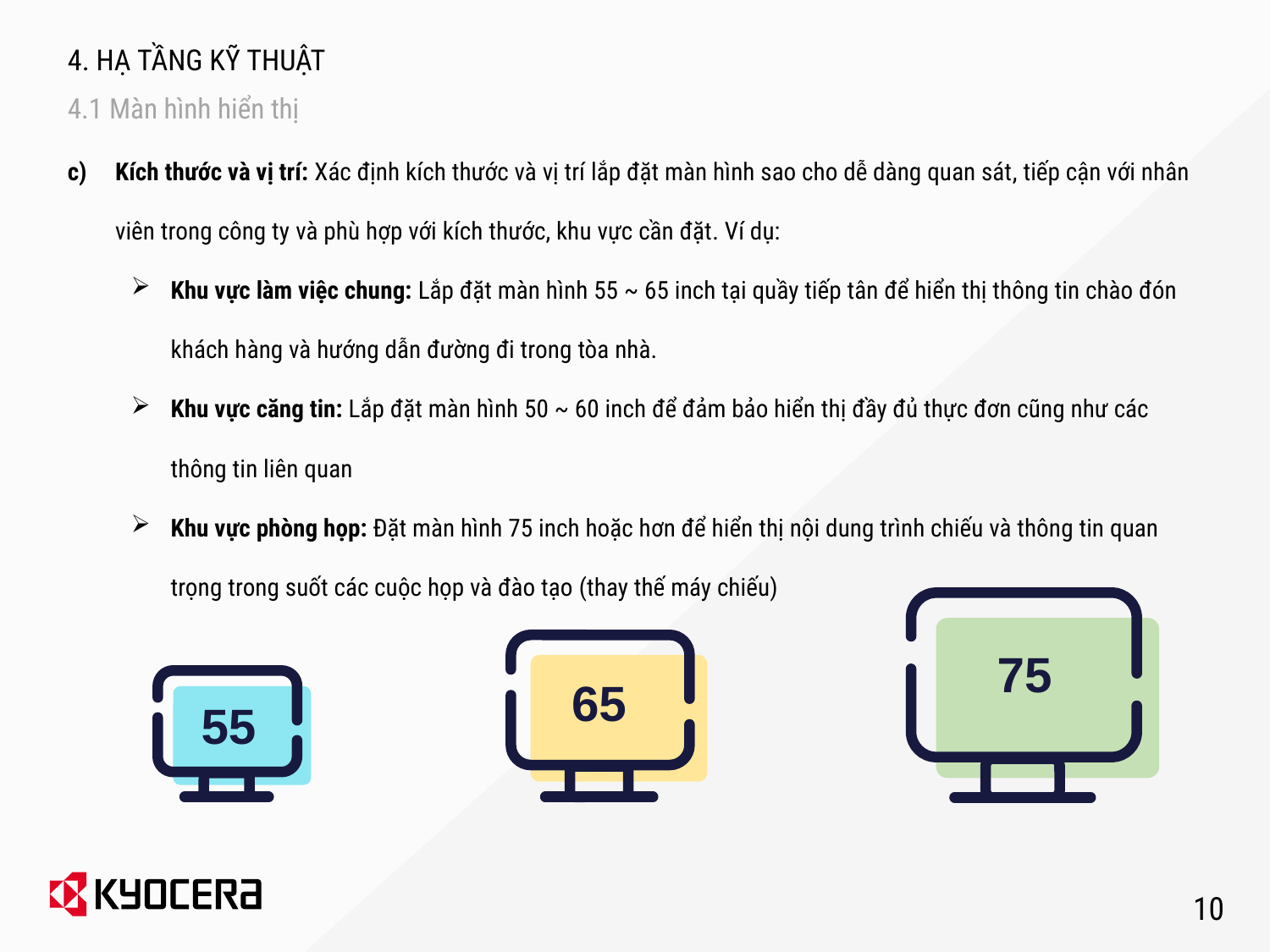

# 4. HẠ TẦNG KỸ THUẬT
4.1 Màn hình hiển thị
Kích thước và vị trí: Xác định kích thước và vị trí lắp đặt màn hình sao cho dễ dàng quan sát, tiếp cận với nhân viên trong công ty và phù hợp với kích thước, khu vực cần đặt. Ví dụ:
Khu vực làm việc chung: Lắp đặt màn hình 55 ~ 65 inch tại quầy tiếp tân để hiển thị thông tin chào đón khách hàng và hướng dẫn đường đi trong tòa nhà.
Khu vực căng tin: Lắp đặt màn hình 50 ~ 60 inch để đảm bảo hiển thị đầy đủ thực đơn cũng như các thông tin liên quan
Khu vực phòng họp: Đặt màn hình 75 inch hoặc hơn để hiển thị nội dung trình chiếu và thông tin quan trọng trong suốt các cuộc họp và đào tạo (thay thế máy chiếu)

75

65
55
10